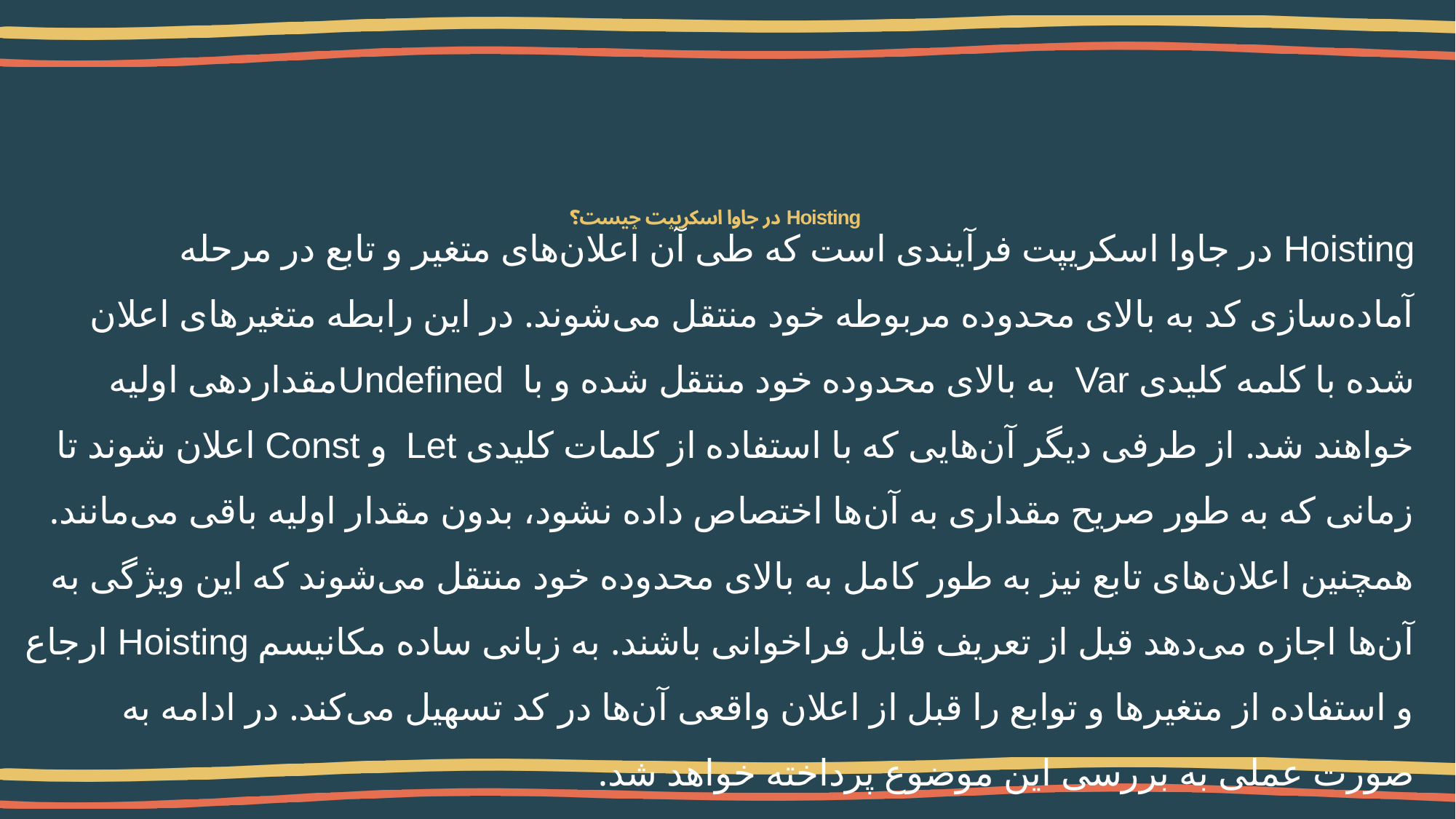

# Hoisting در جاوا اسکریپت چیست؟
Hoisting در جاوا اسکریپت فرآیندی است که طی آن اعلان‌های متغیر و تابع در مرحله آماده‌سازی کد به بالای محدوده مربوطه خود منتقل می‌شوند. در این رابطه متغیرهای اعلان شده با کلمه کلیدی Var  به بالای محدوده خود منتقل شده و با  Undefinedمقداردهی اولیه خواهند شد. از طرفی دیگر آن‌هایی که با استفاده از کلمات کلیدی Let  و Const اعلان شوند تا زمانی که به طور صریح مقداری به آن‌ها اختصاص داده نشود، بدون مقدار اولیه باقی می‌مانند.
همچنین اعلان‌های تابع نیز به طور کامل به بالای محدوده خود منتقل می‌شوند که این ویژگی به آن‌ها اجازه می‌دهد قبل از تعریف قابل فراخوانی باشند. به زبانی ساده مکانیسم Hoisting ارجاع و استفاده از متغیرها و توابع را قبل از اعلان واقعی آن‌ها در کد تسهیل می‌کند. در ادامه به صورت عملی به بررسی این موضوع پرداخته خواهد شد.